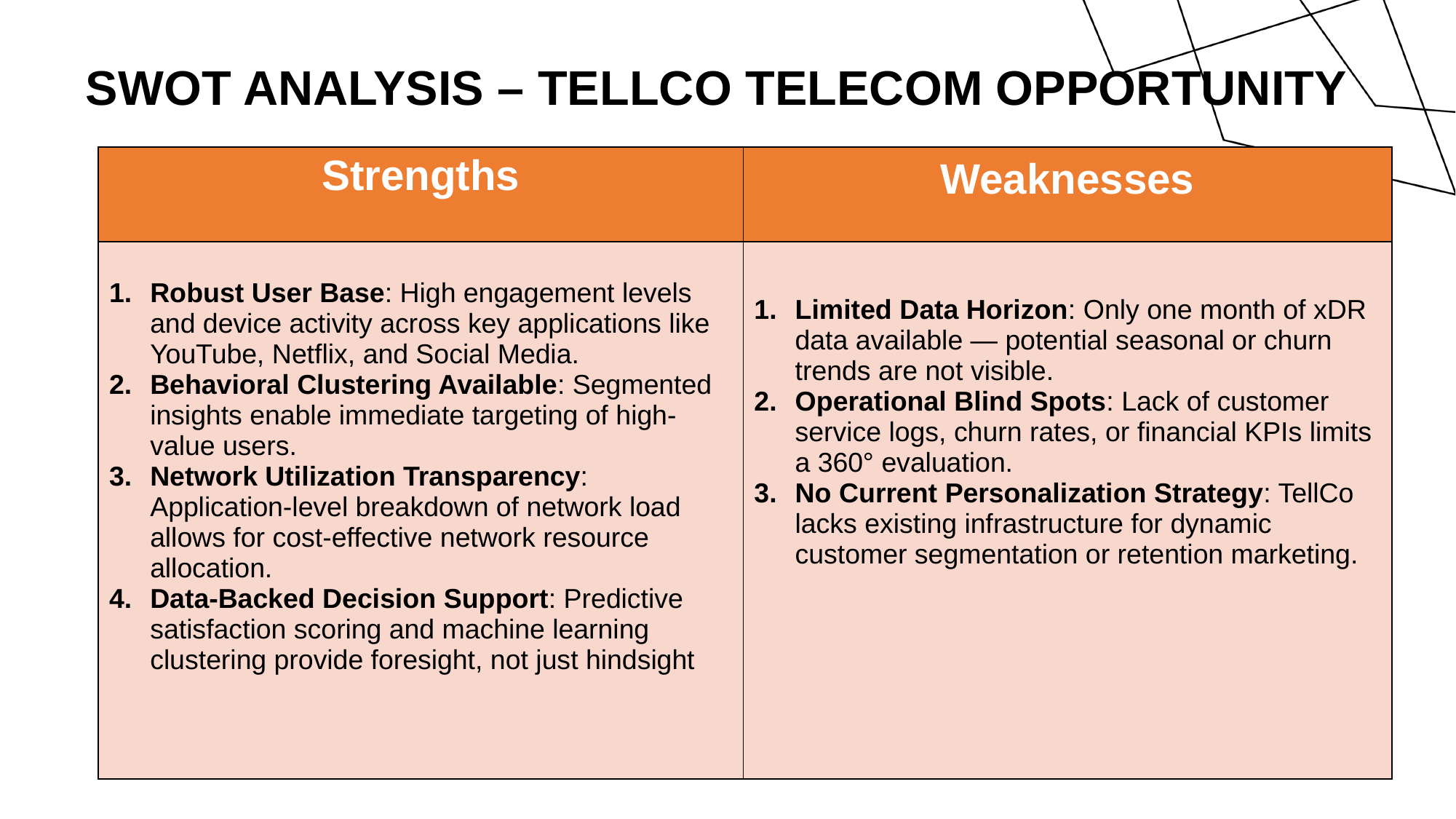

# SWOT Analysis – TellCo Telecom Opportunity
| Strengths | Weaknesses |
| --- | --- |
| Robust User Base: High engagement levels and device activity across key applications like YouTube, Netflix, and Social Media. Behavioral Clustering Available: Segmented insights enable immediate targeting of high-value users. Network Utilization Transparency: Application-level breakdown of network load allows for cost-effective network resource allocation. Data-Backed Decision Support: Predictive satisfaction scoring and machine learning clustering provide foresight, not just hindsight | Limited Data Horizon: Only one month of xDR data available — potential seasonal or churn trends are not visible. Operational Blind Spots: Lack of customer service logs, churn rates, or financial KPIs limits a 360° evaluation. No Current Personalization Strategy: TellCo lacks existing infrastructure for dynamic customer segmentation or retention marketing. |